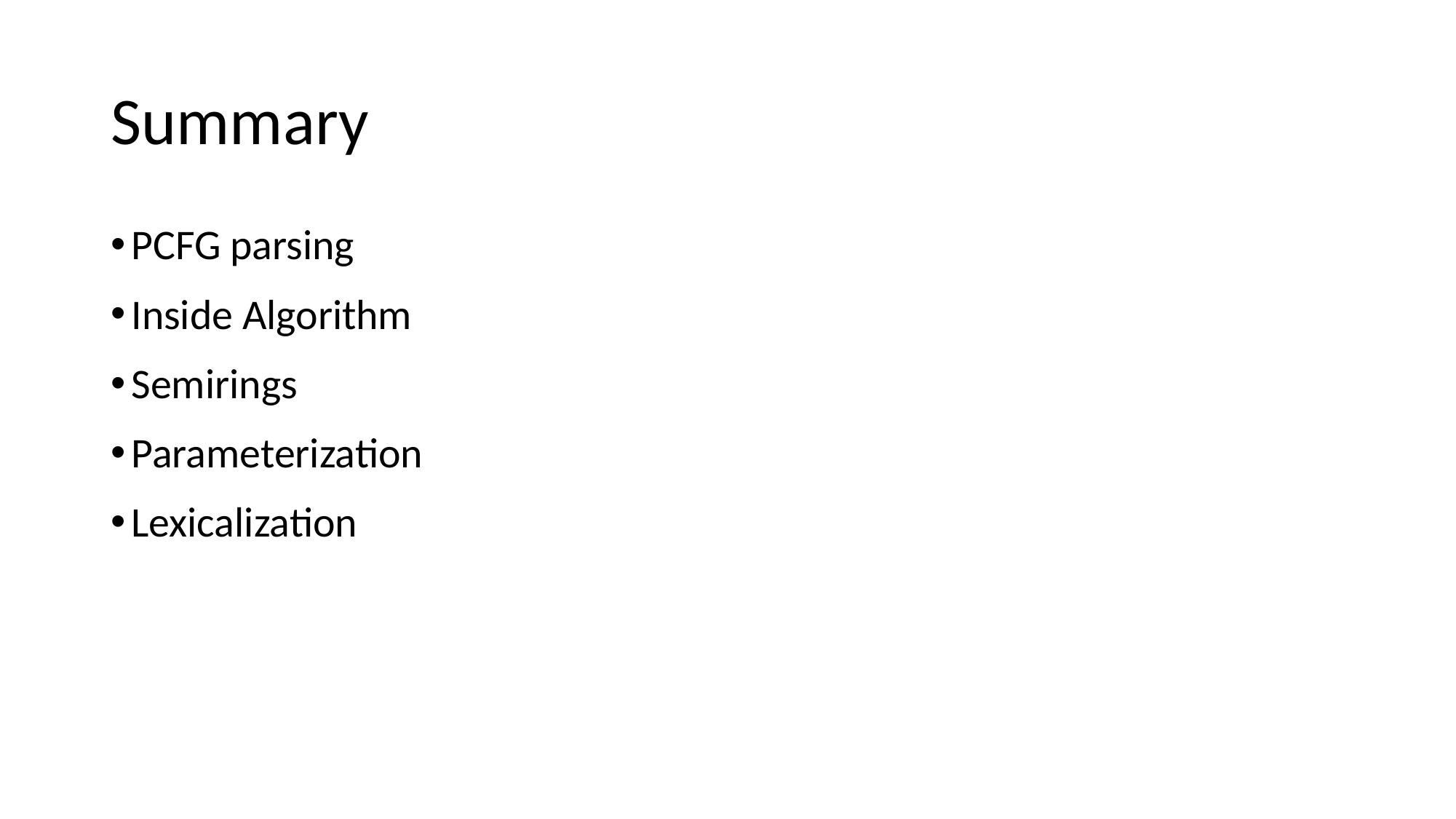

# Summary
PCFG parsing
Inside Algorithm
Semirings
Parameterization
Lexicalization